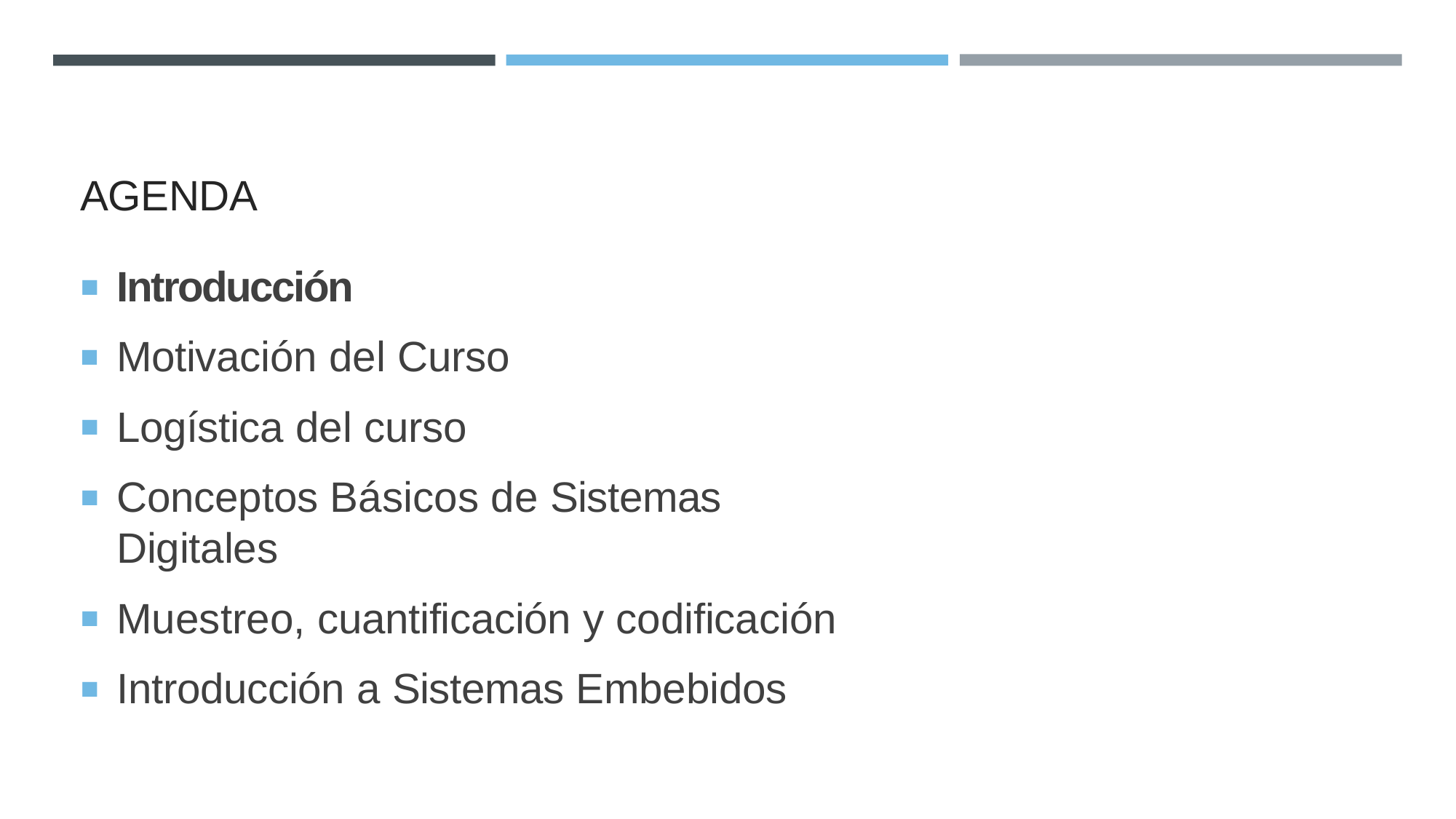

AGENDA
Introducción
Motivación del Curso
Logística del curso
Conceptos Básicos de Sistemas Digitales
Muestreo, cuantificación y codificación
Introducción a Sistemas Embebidos